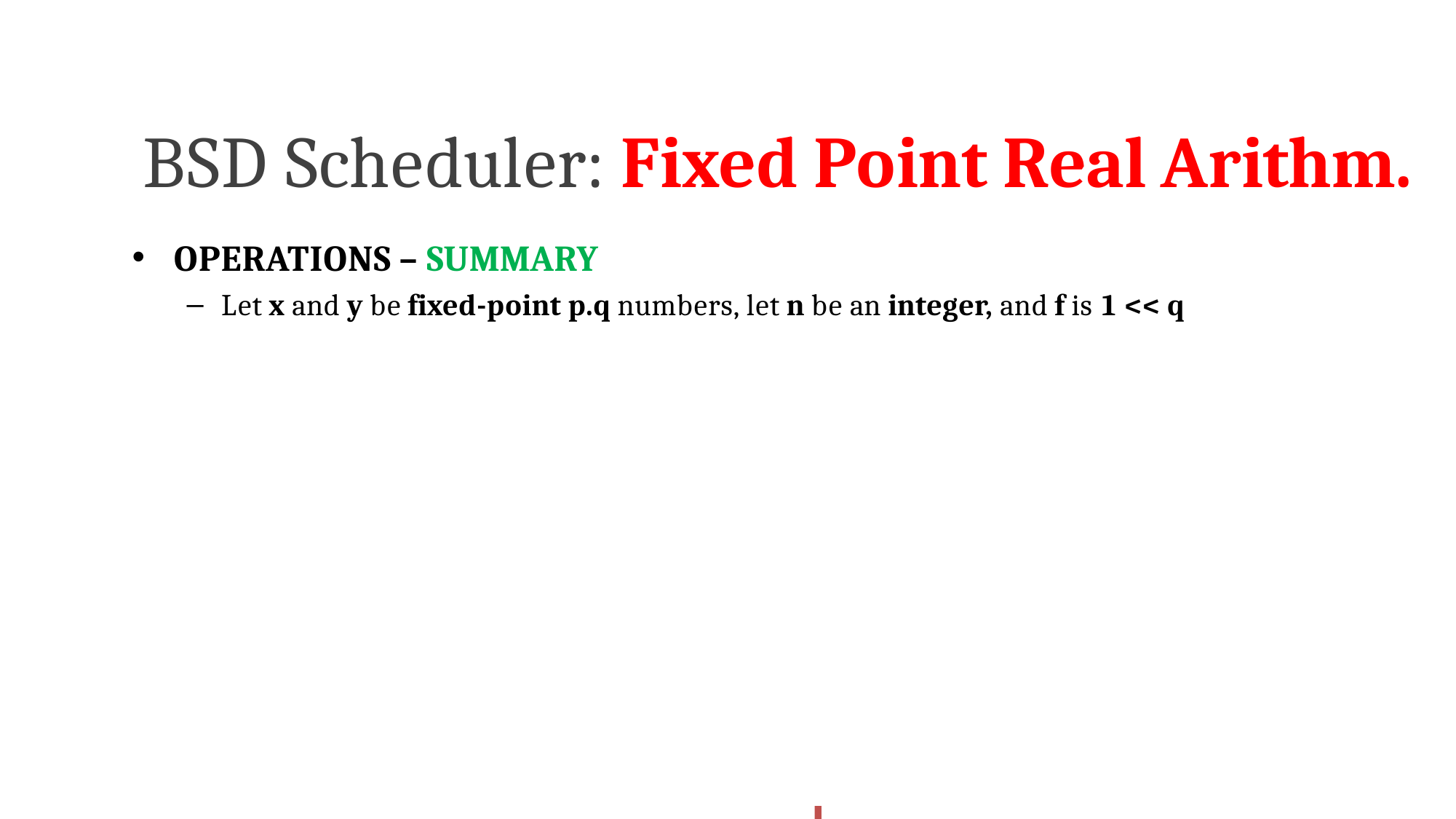

# BSD Scheduler: Fixed Point Real Arithm.
OPERATIONS – SUMMARY
Let x and y be fixed-point p.q numbers, let n be an integer, and f is 1 << q

| Convert n to fixed point: | n × f | fix\_int(int n) |
| --- | --- | --- |
| Convert x to integer (rounding toward zero): | x / f | fix\_trunc(fixed\_point\_t x) |
| Convert x to integer (rounding to nearest): | (x + f / 2) / f if x >= 0, (x - f / 2) / f if x <= 0. | fix\_round(fixed\_point\_t x) |
| Add x and y: | x + y | fix\_add(fixed\_point\_t x, fixed\_point\_t y) |
| Subtract y from x: | x – y | fix\_sub(fixed\_point\_t x, fixed\_point\_t y) |
| Add x and n: | x + n × f |  |
| Subtract n from x: | x - n × f |  |
| Multiply x by y: | ((int64) x) × y / f | fix\_mul(fixed\_point\_t x, fixed\_point\_t y) |
| Multiply x by n: | x × n | fix\_scale(fixed\_point\_t x, int n) |
| Divide x by y: | ((int64) x) × f / y | fix\_mul(fixed\_point\_t x, fixed\_point\_t y) |
| Divide x by n: | x / n | fix\_unscale(fixed\_point\_t x, int n) |

51